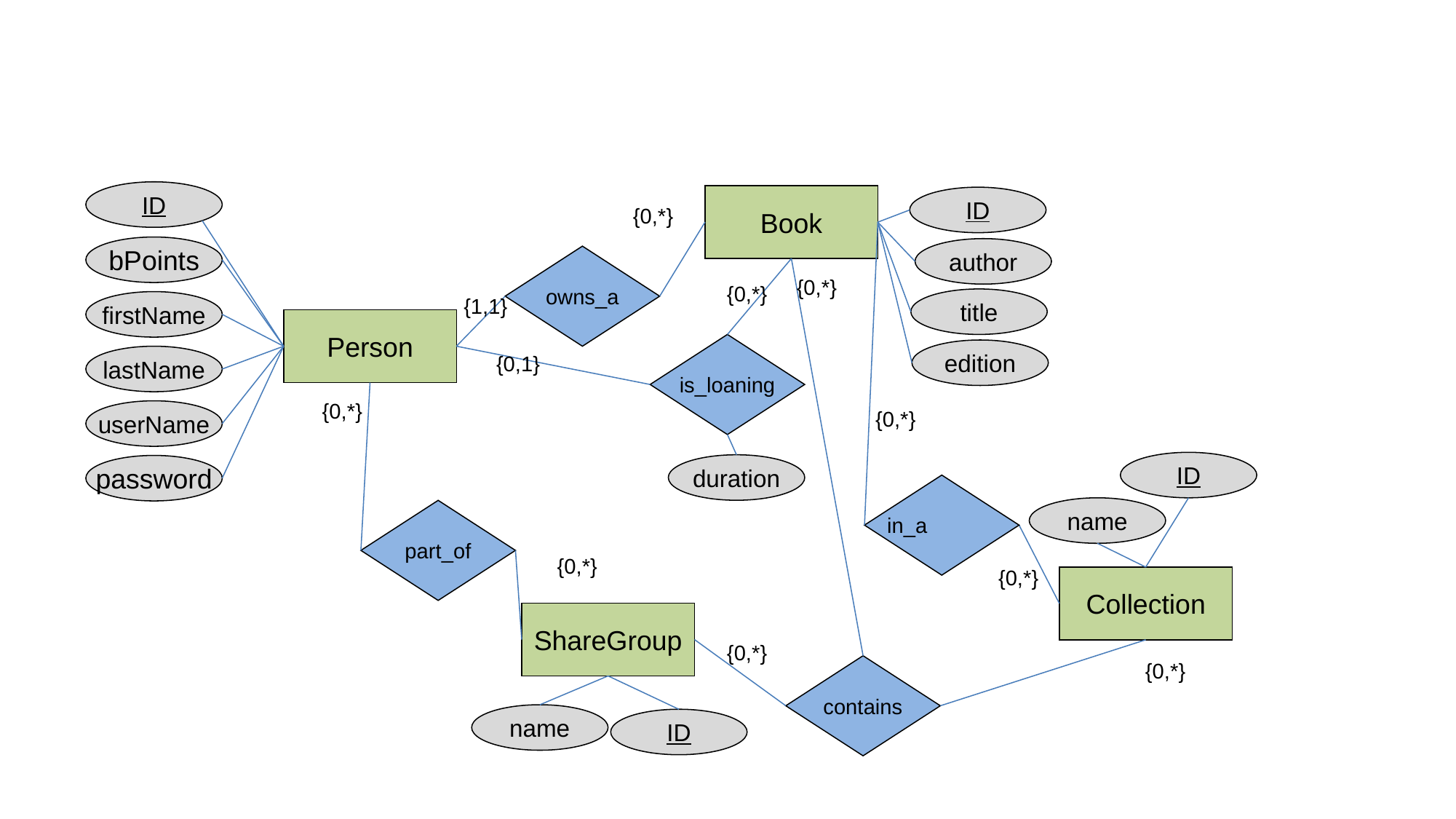

ID
Book
ID
{0,*}
bPoints
author
owns_a
{0,*}
{0,*}
{1,1}
title
firstName
Person
is_loaning
edition
{0,1}
lastName
{0,*}
{0,*}
userName
ID
duration
password
in_a
name
part_of
{0,*}
{0,*}
Collection
ShareGroup
{0,*}
{0,*}
contains
name
ID